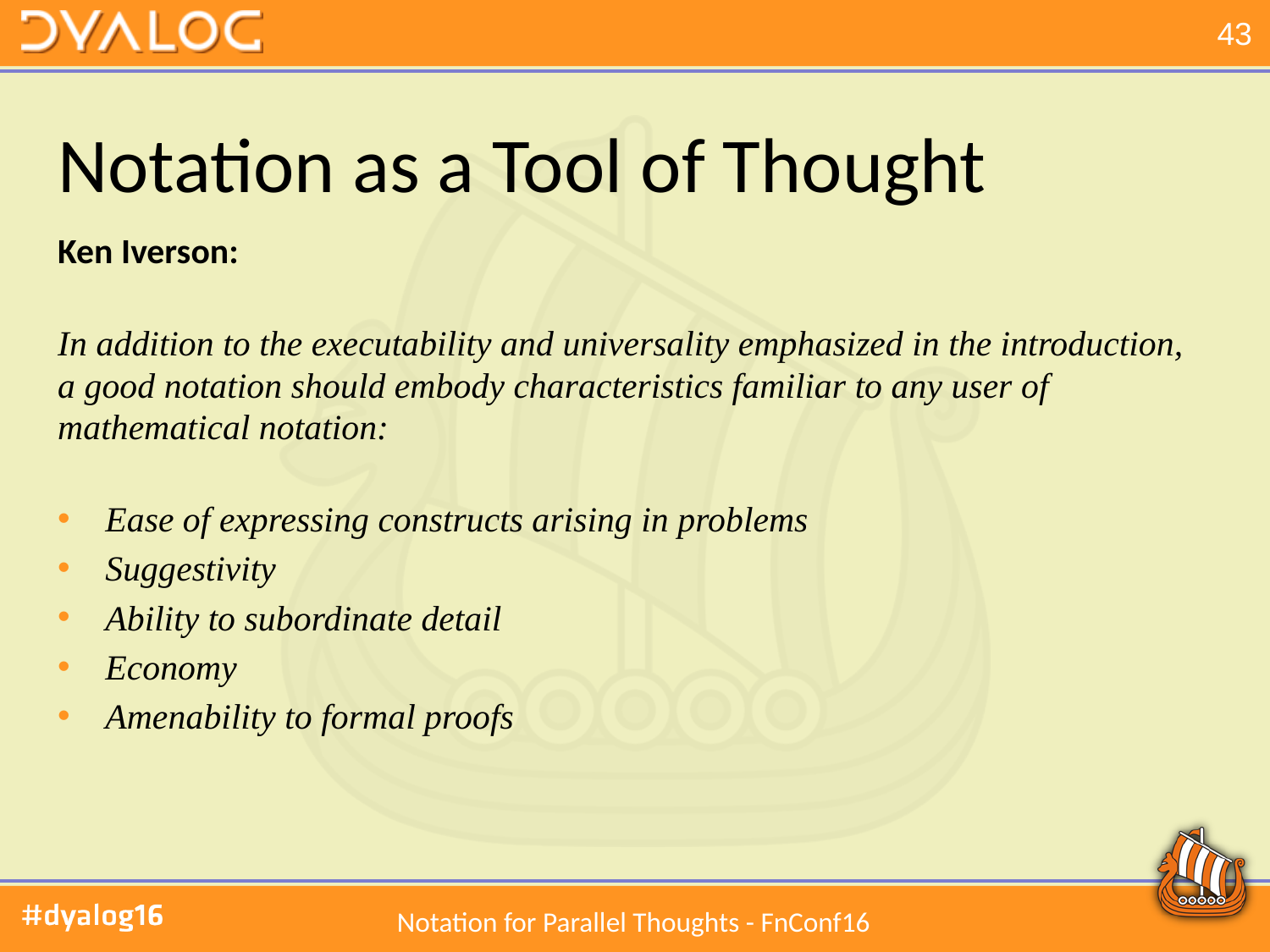

# Notation as a Tool of Thought
Ken Iverson:
In addition to the executability and universality emphasized in the introduction, a good notation should embody characteristics familiar to any user of mathematical notation:
Ease of expressing constructs arising in problems
Suggestivity
Ability to subordinate detail
Economy
Amenability to formal proofs

Notation for Parallel Thoughts - FnConf16